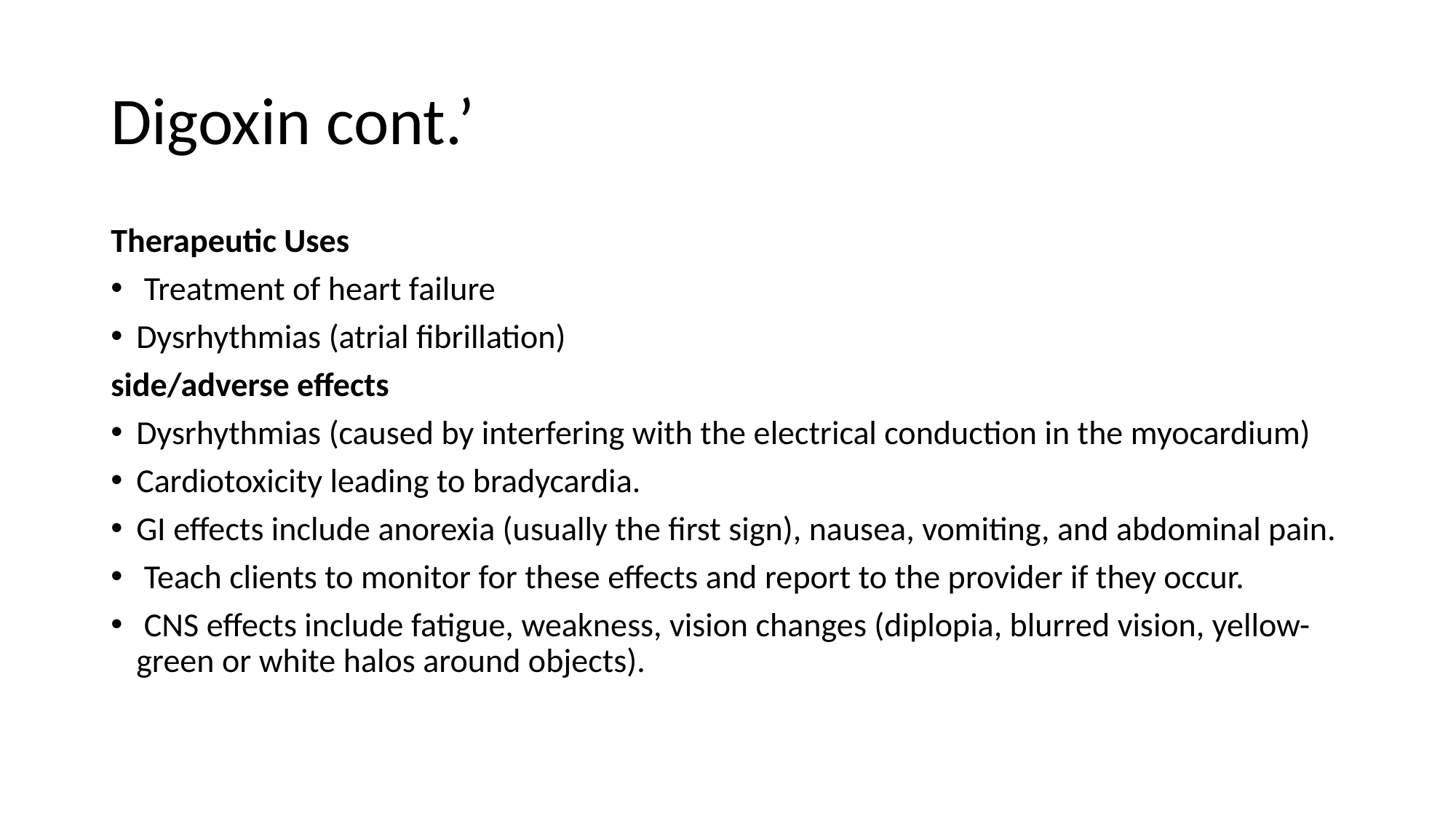

# Digoxin cont.’
Therapeutic Uses
 Treatment of heart failure
Dysrhythmias (atrial fibrillation)
side/adverse effects
Dysrhythmias (caused by interfering with the electrical conduction in the myocardium)
Cardiotoxicity leading to bradycardia.
GI effects include anorexia (usually the first sign), nausea, vomiting, and abdominal pain.
 Teach clients to monitor for these effects and report to the provider if they occur.
 CNS effects include fatigue, weakness, vision changes (diplopia, blurred vision, yellow-green or white halos around objects).